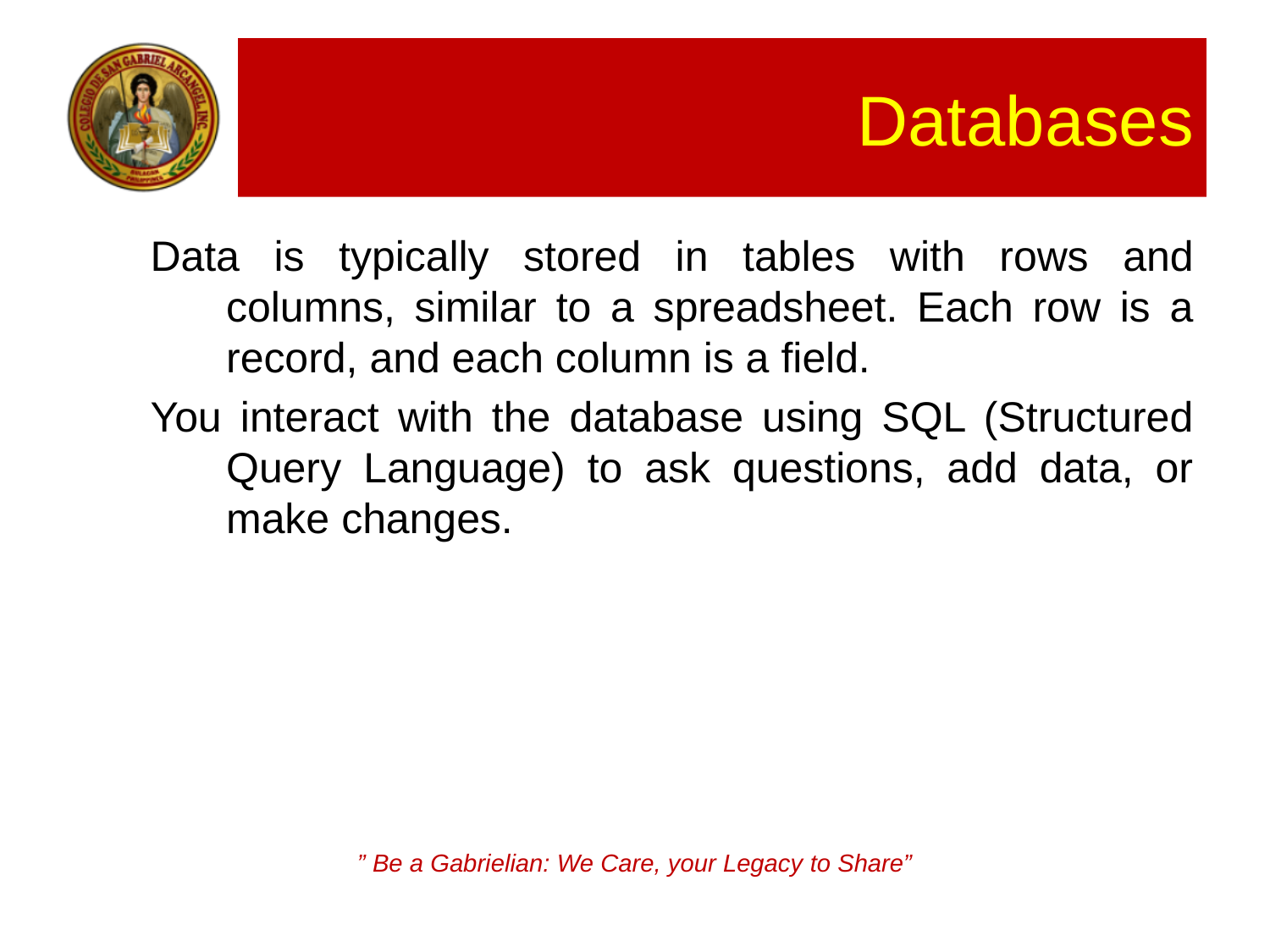

# Databases
Data is typically stored in tables with rows and columns, similar to a spreadsheet. Each row is a record, and each column is a field.
You interact with the database using SQL (Structured Query Language) to ask questions, add data, or make changes.